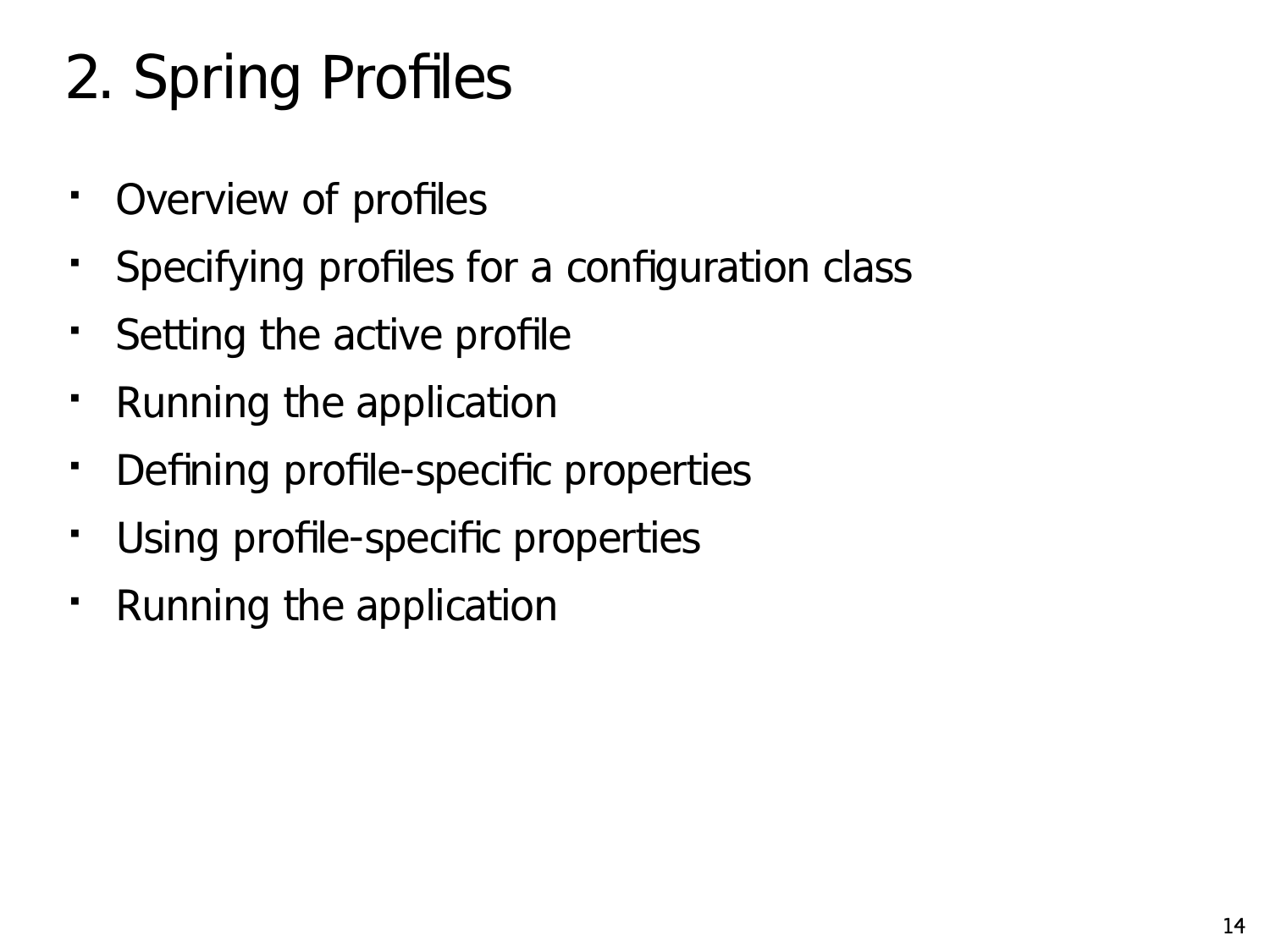

# 2. Spring Profiles
Overview of profiles
Specifying profiles for a configuration class
Setting the active profile
Running the application
Defining profile-specific properties
Using profile-specific properties
Running the application

14